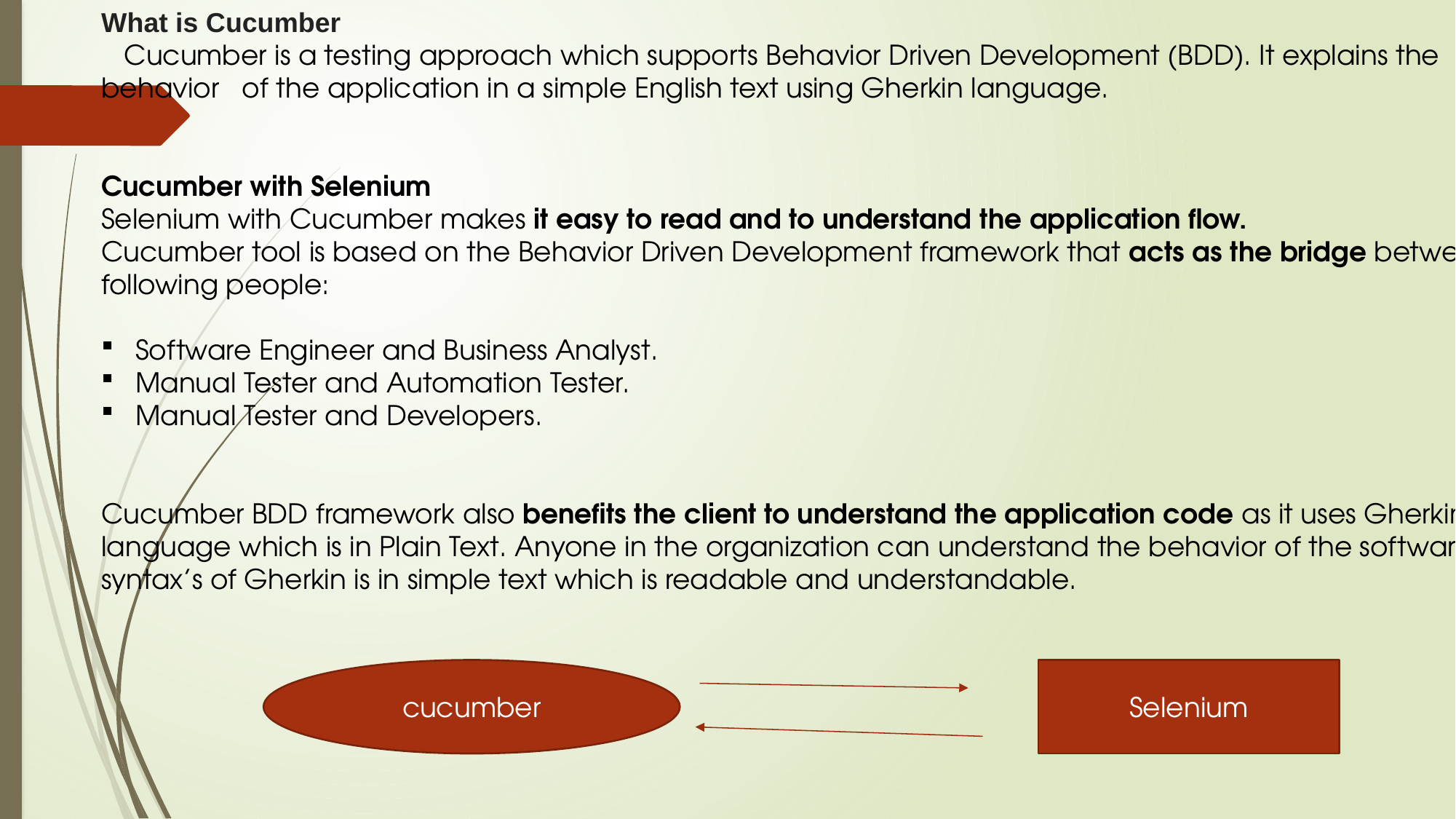

What is Cucumber
   Cucumber is a testing approach which supports Behavior Driven Development (BDD). It explains the        behavior   of the application in a simple English text using Gherkin language.

Cucumber with Selenium
Selenium with Cucumber makes it easy to read and to understand the application flow.
Cucumber tool is based on the Behavior Driven Development framework that acts as the bridge between the following people:

Software Engineer and Business Analyst.
Manual Tester and Automation Tester.
Manual Tester and Developers.

Cucumber BDD framework also benefits the client to understand the application code as it uses Gherkin language which is in Plain Text. Anyone in the organization can understand the behavior of the software. The syntax’s of Gherkin is in simple text which is readable and understandable.
cucumber
Selenium